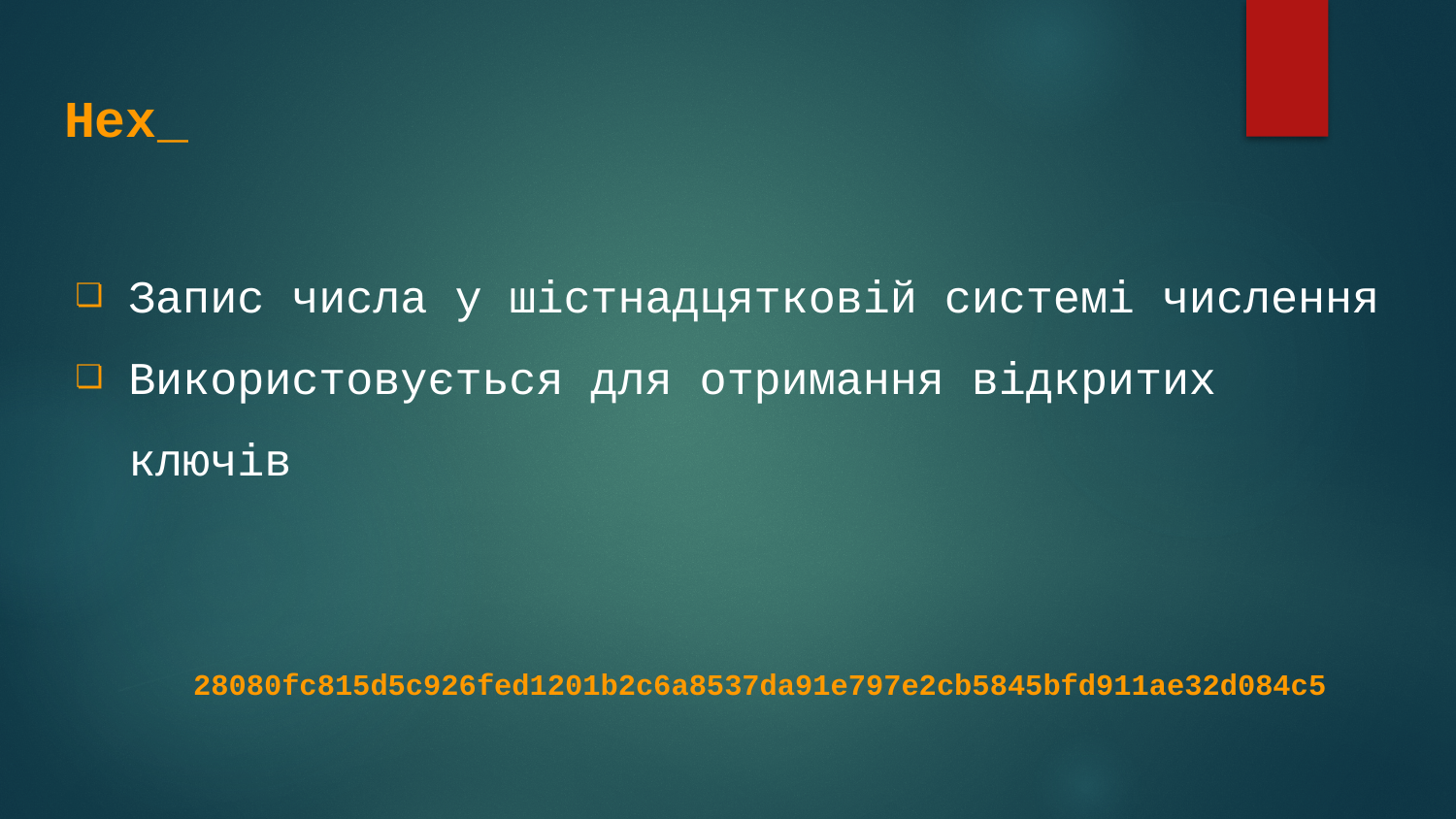

# Hex_
Запис числа у шістнадцятковій системі числення
Використовується для отримання відкритих ключів
28080fc815d5c926fed1201b2c6a8537da91e797e2cb5845bfd911ae32d084c5